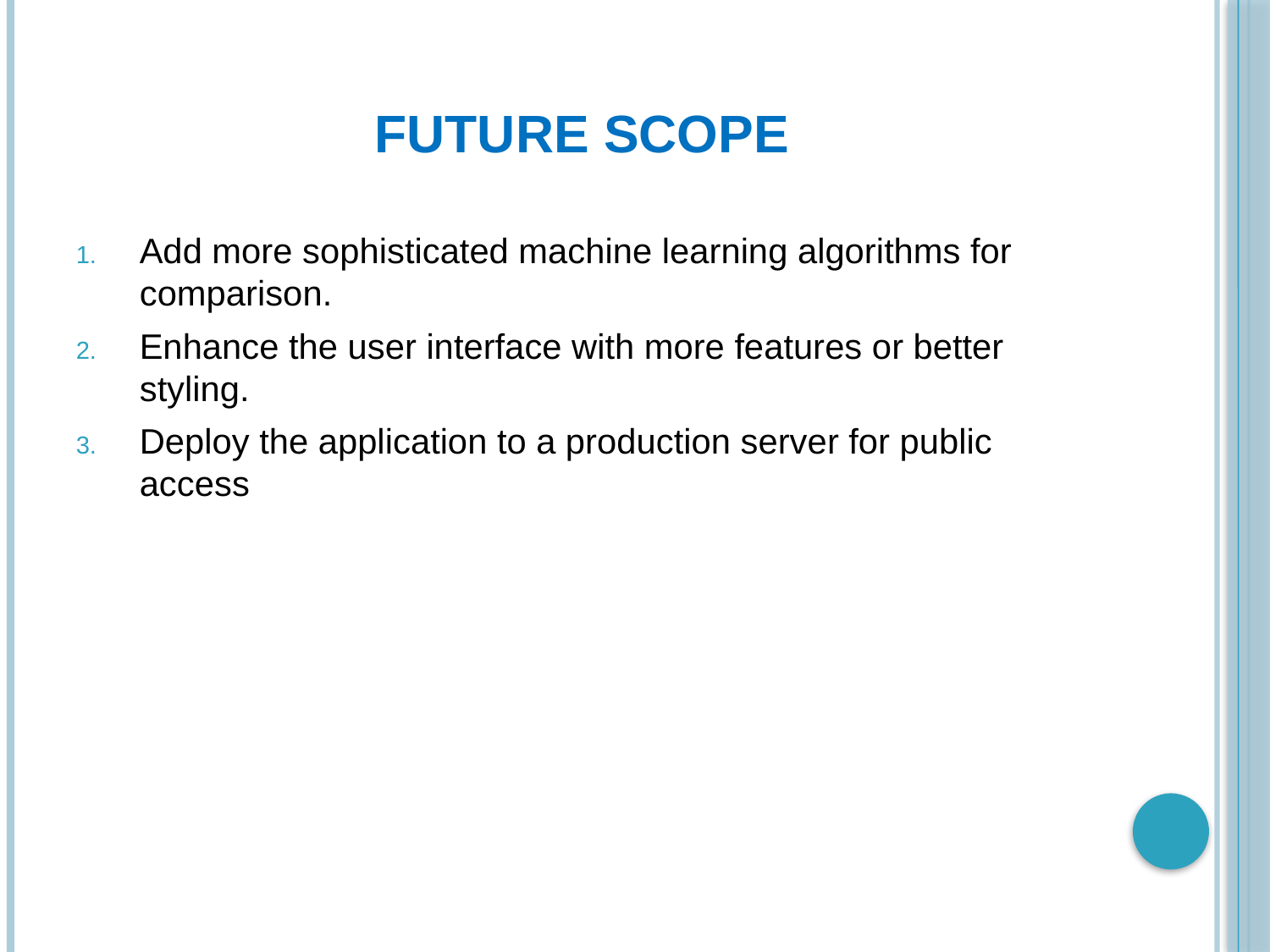

# FUTURE SCOPE
Add more sophisticated machine learning algorithms for comparison.
Enhance the user interface with more features or better styling.
Deploy the application to a production server for public access